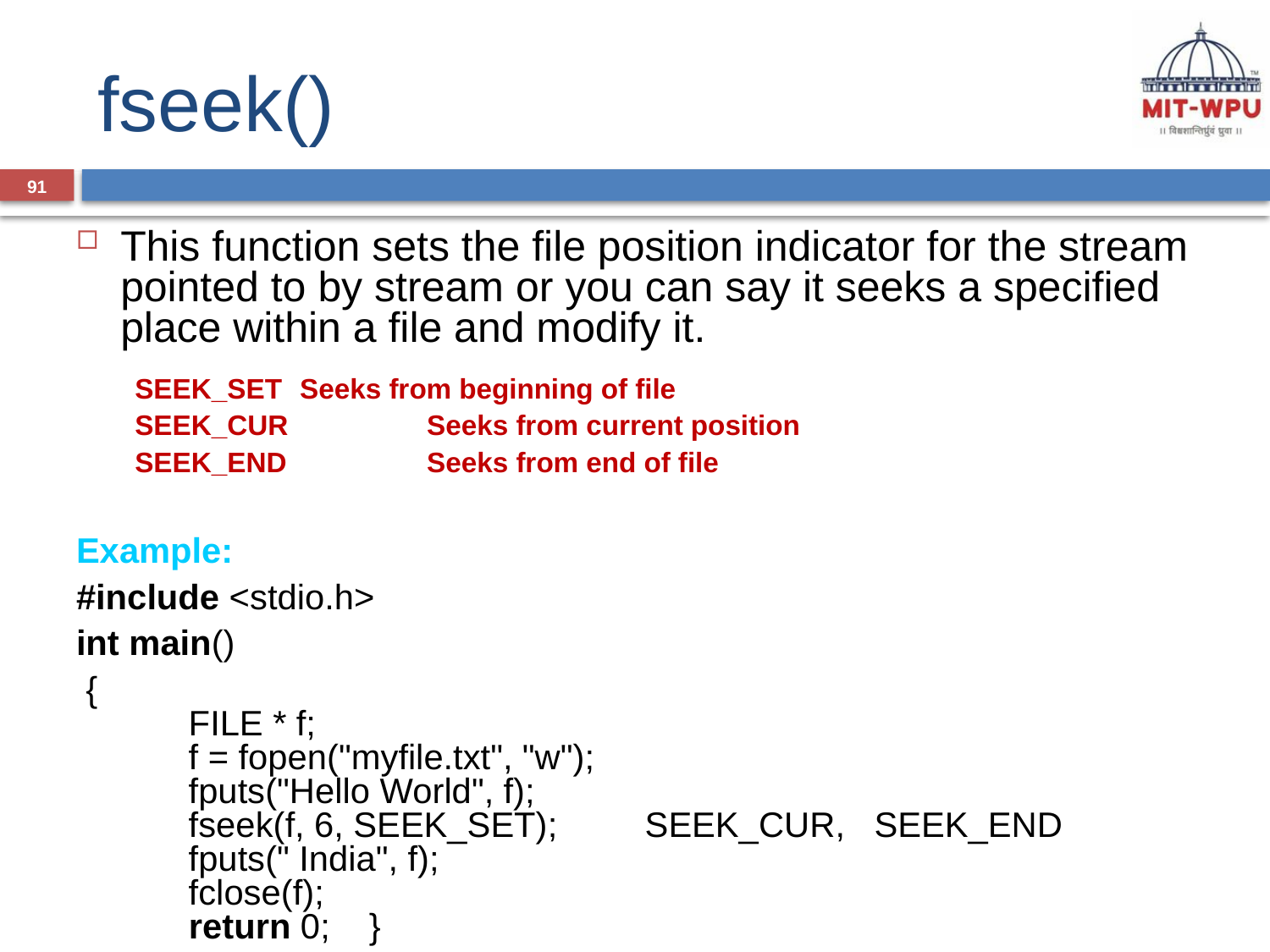

# fseek()
91
This function sets the file position indicator for the stream pointed to by stream or you can say it seeks a specified place within a file and modify it.

 SEEK_SET 	 Seeks from beginning of file
 SEEK_CUR 	 Seeks from current position
 SEEK_END 	 Seeks from end of file

Example:
#include <stdio.h>
int main()
 {
       FILE * f;
       f = fopen("myfile.txt", "w");
       fputs("Hello World", f);
       fseek(f, 6, SEEK_SET);         SEEK_CUR,   SEEK_END
       fputs(" India", f);
       fclose(f);
       return 0;    }